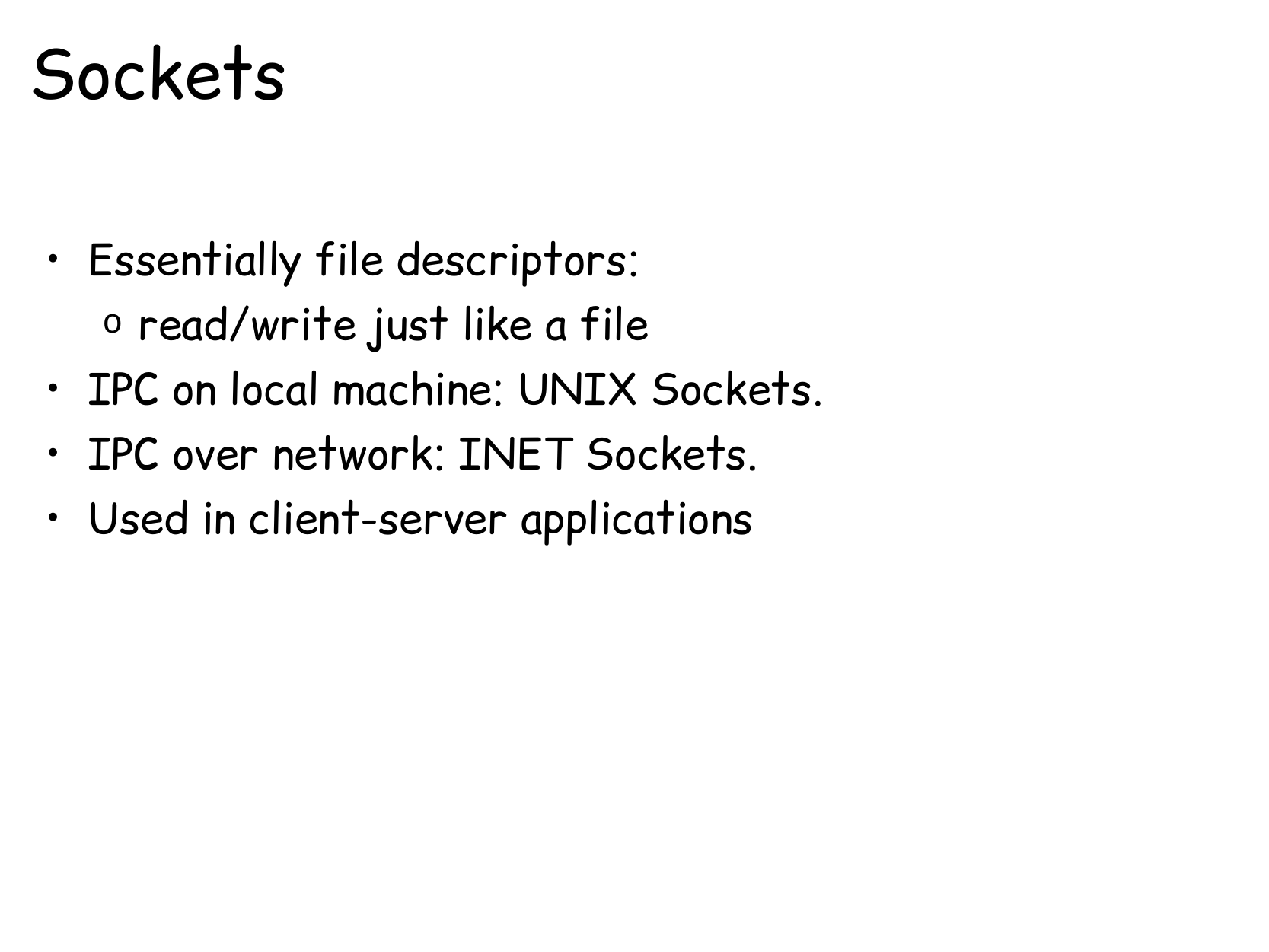

# Sockets

Essentially file descriptors:
read/write just like a file
IPC on local machine: UNIX Sockets.
IPC over network: INET Sockets.
Used in client-server applications